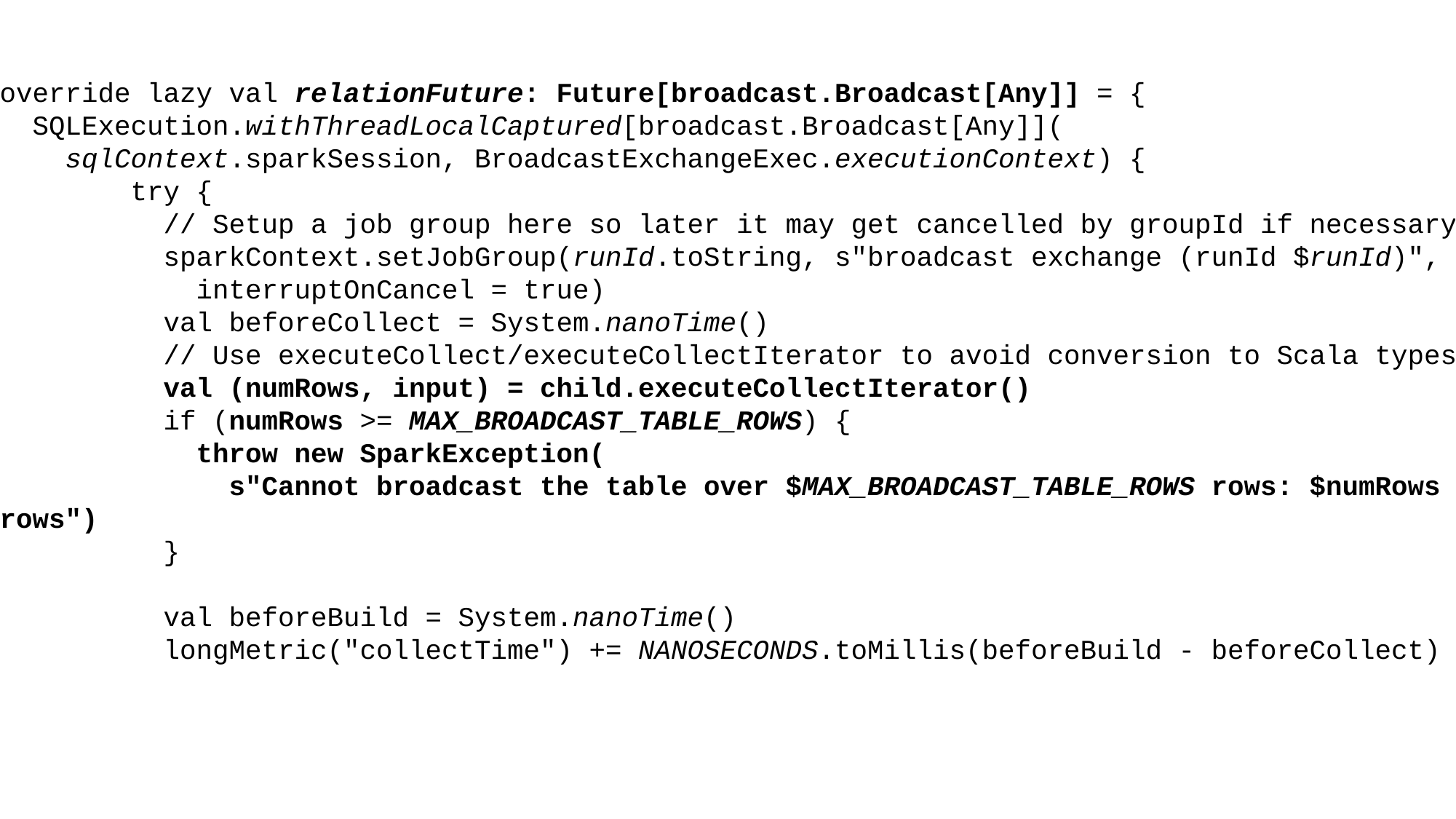

override lazy val relationFuture: Future[broadcast.Broadcast[Any]] = {
  SQLExecution.withThreadLocalCaptured[broadcast.Broadcast[Any]](
    sqlContext.sparkSession, BroadcastExchangeExec.executionContext) {
        try {
          // Setup a job group here so later it may get cancelled by groupId if necessary.
          sparkContext.setJobGroup(runId.toString, s"broadcast exchange (runId $runId)",
            interruptOnCancel = true)
          val beforeCollect = System.nanoTime()
          // Use executeCollect/executeCollectIterator to avoid conversion to Scala types
          val (numRows, input) = child.executeCollectIterator()
          if (numRows >= MAX_BROADCAST_TABLE_ROWS) {
            throw new SparkException(
              s"Cannot broadcast the table over $MAX_BROADCAST_TABLE_ROWS rows: $numRows rows")
          }
          val beforeBuild = System.nanoTime()
          longMetric("collectTime") += NANOSECONDS.toMillis(beforeBuild - beforeCollect)